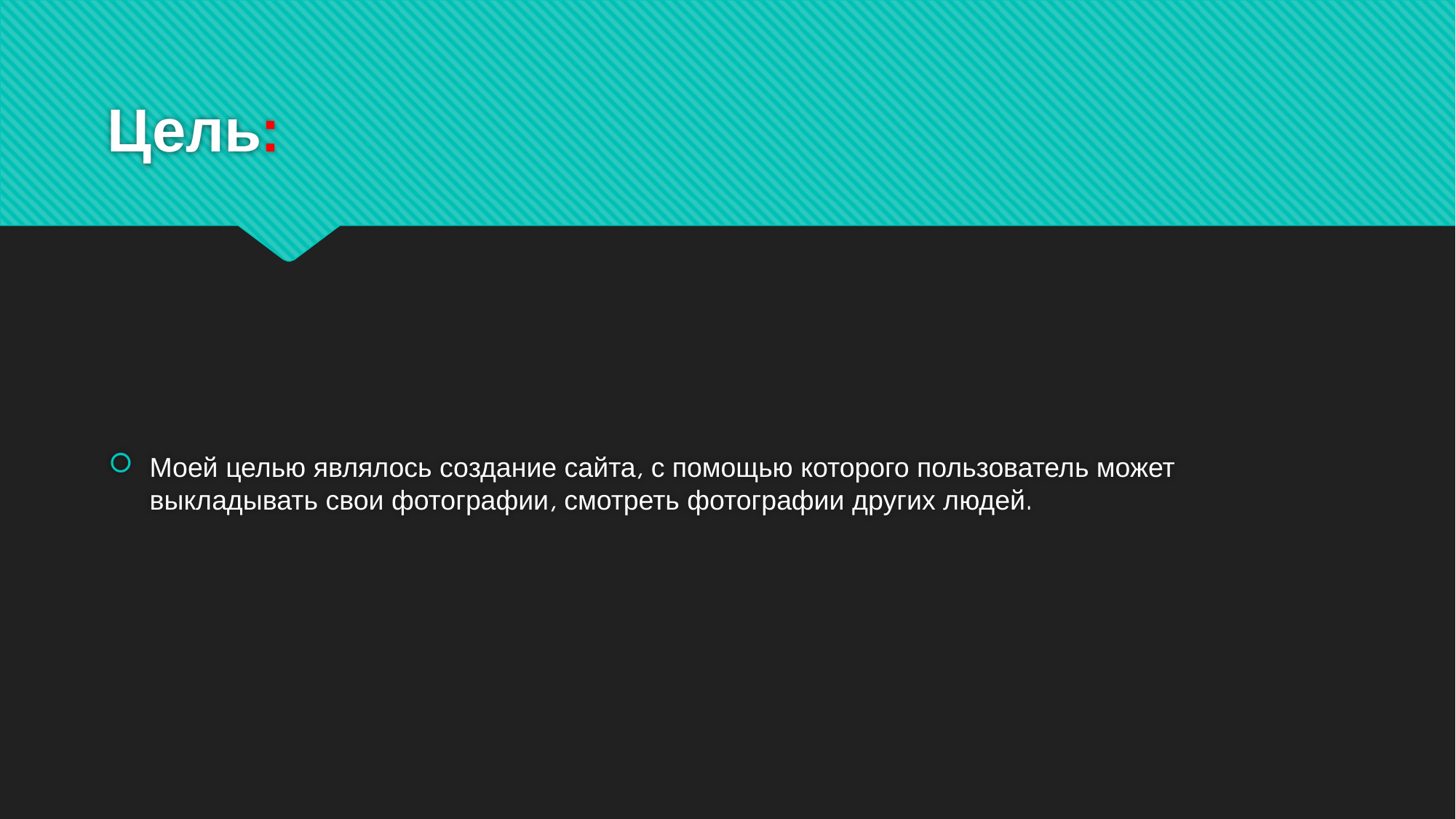

# Цель:
Моей целью являлось создание сайта, с помощью которого пользователь может выкладывать свои фотографии, смотреть фотографии других людей.